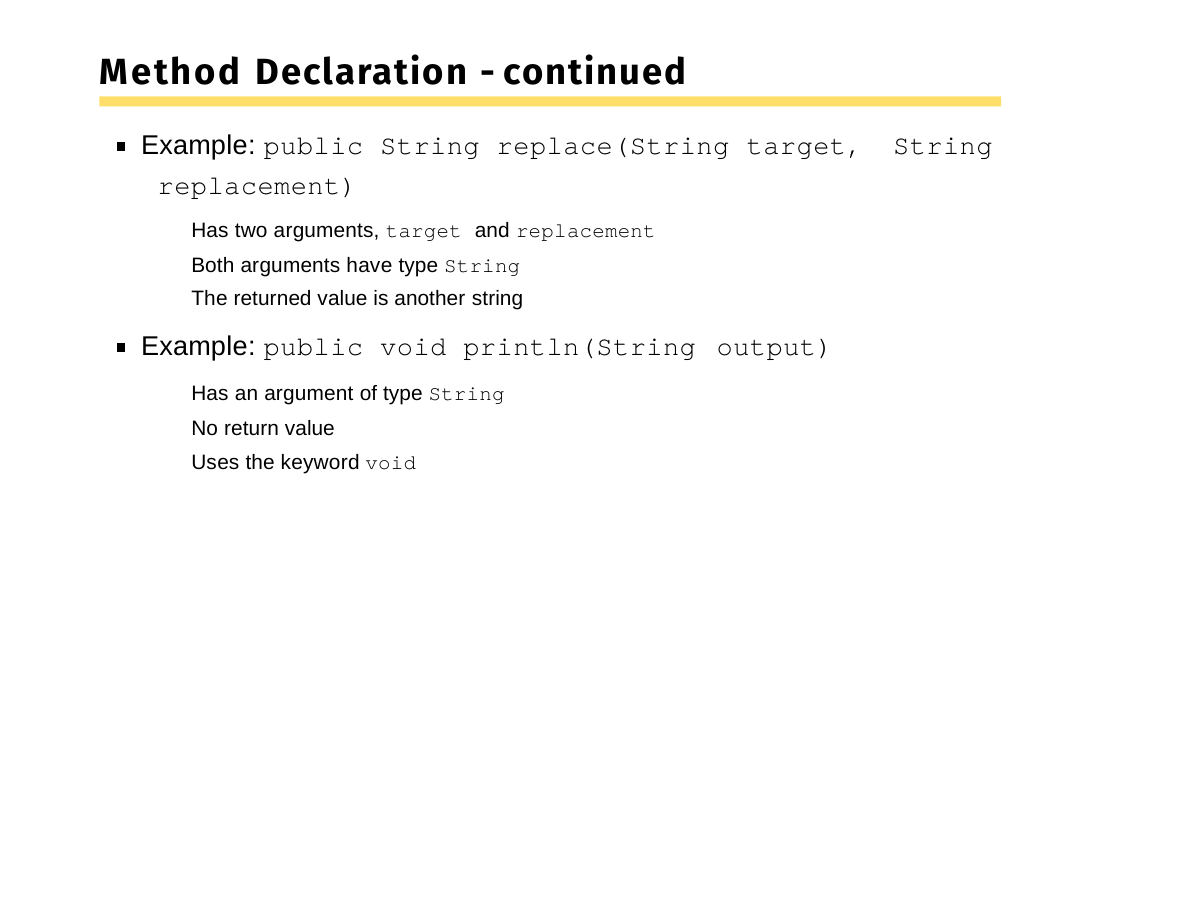

# Method Declaration - continued

Example: public String replace(String target,  replacement)
Has two arguments, target and replacement
Both arguments have type String
The returned value is another string
String

Example: public void println(String
Has an argument of type String
No return value
Uses the keyword void
output)